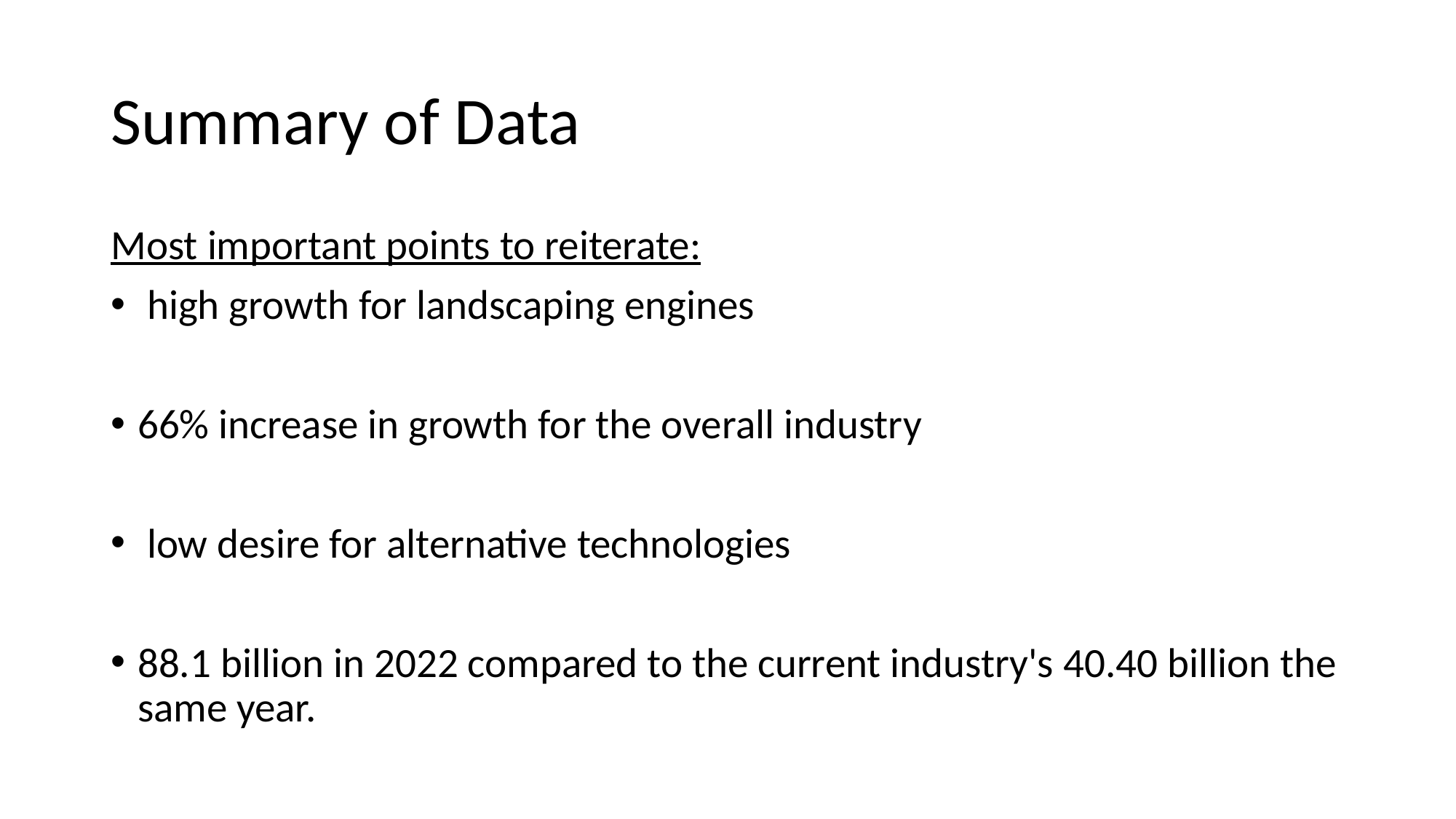

# Summary of Data
Most important points to reiterate:
 high growth for landscaping engines

66% increase in growth for the overall industry

 low desire for alternative technologies

88.1 billion in 2022 compared to the current industry's 40.40 billion the same year.